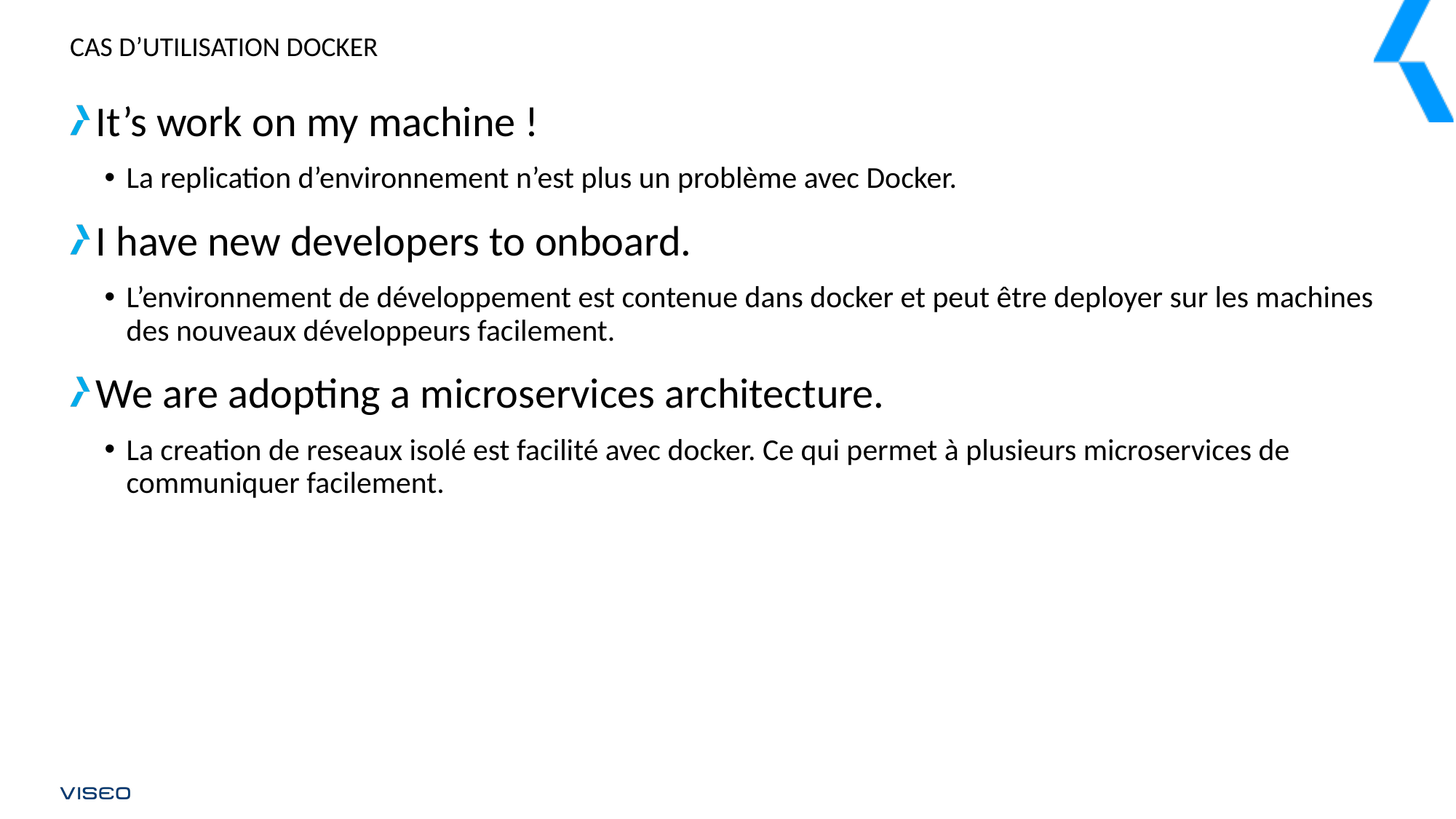

# Cas d’utilisation docker
It’s work on my machine !
La replication d’environnement n’est plus un problème avec Docker.
I have new developers to onboard.
L’environnement de développement est contenue dans docker et peut être deployer sur les machines des nouveaux développeurs facilement.
We are adopting a microservices architecture.
La creation de reseaux isolé est facilité avec docker. Ce qui permet à plusieurs microservices de communiquer facilement.